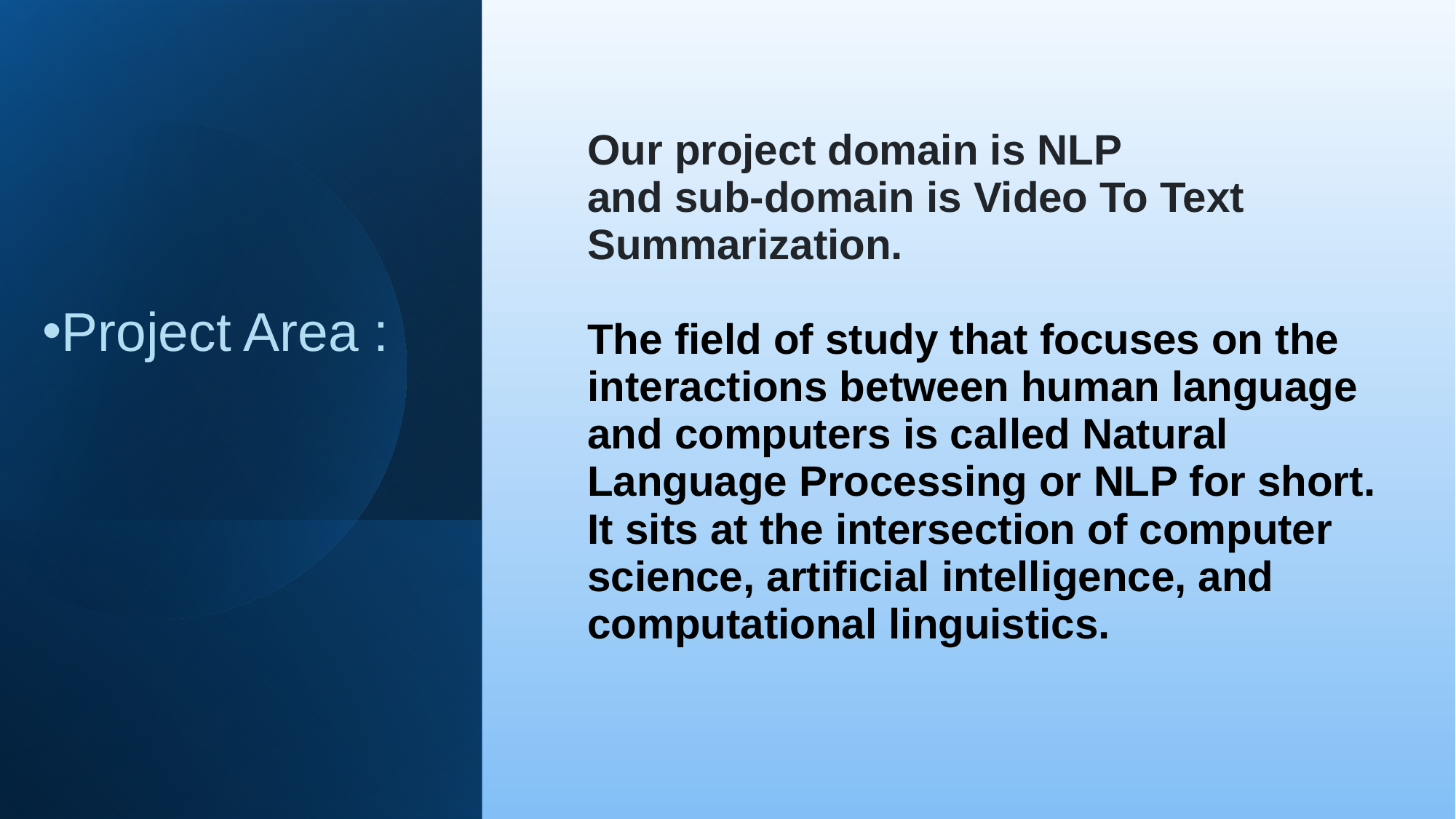

Our project domain is NLP
and sub-domain is Video To Text Summarization.

The field of study that focuses on the interactions between human language and computers is called Natural Language Processing or NLP for short. It sits at the intersection of computer science, artificial intelligence, and computational linguistics.

Project Area :